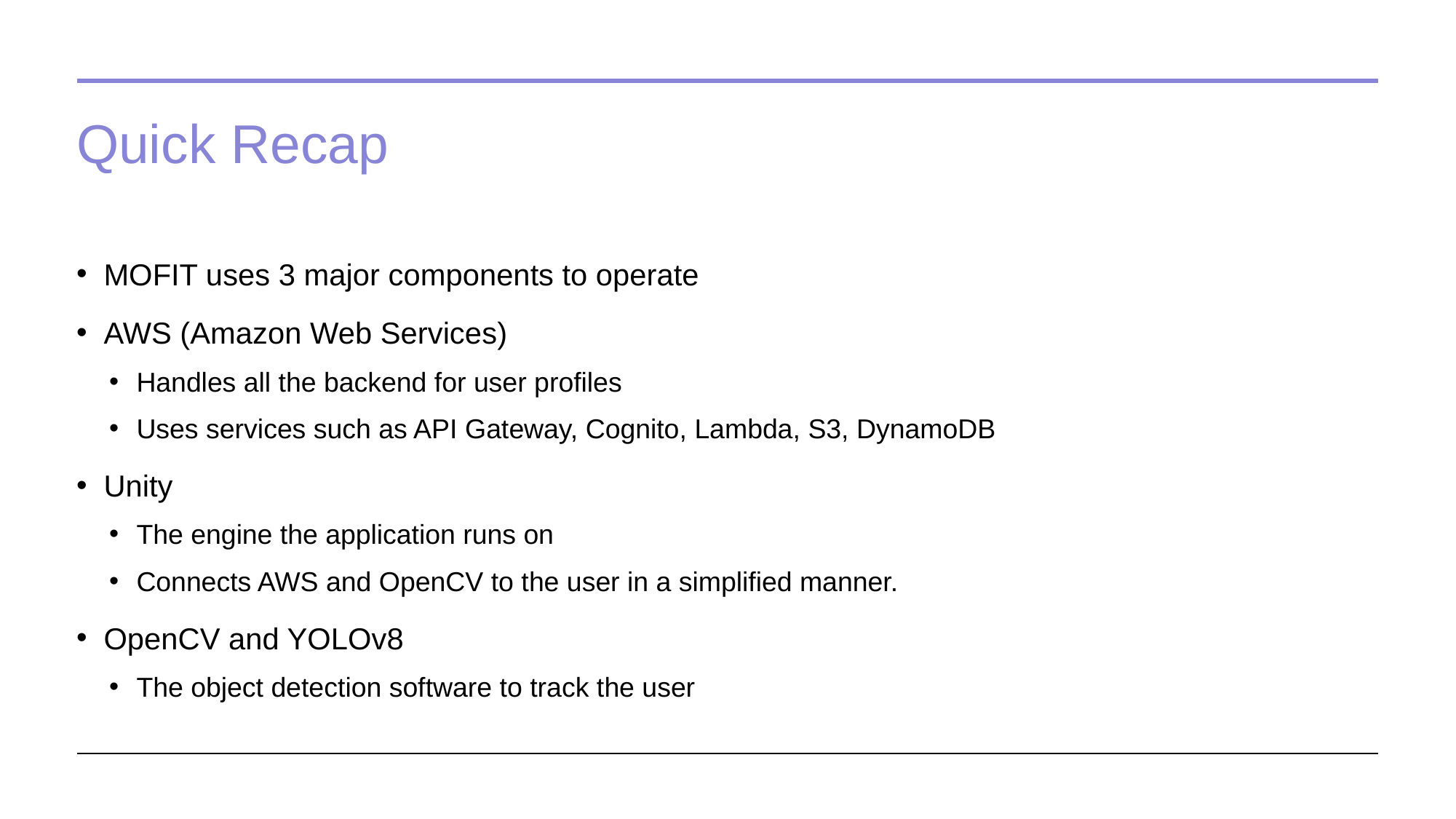

# Quick Recap
MOFIT uses 3 major components to operate
AWS (Amazon Web Services)
Handles all the backend for user profiles
Uses services such as API Gateway, Cognito, Lambda, S3, DynamoDB
Unity
The engine the application runs on
Connects AWS and OpenCV to the user in a simplified manner.
OpenCV and YOLOv8
The object detection software to track the user